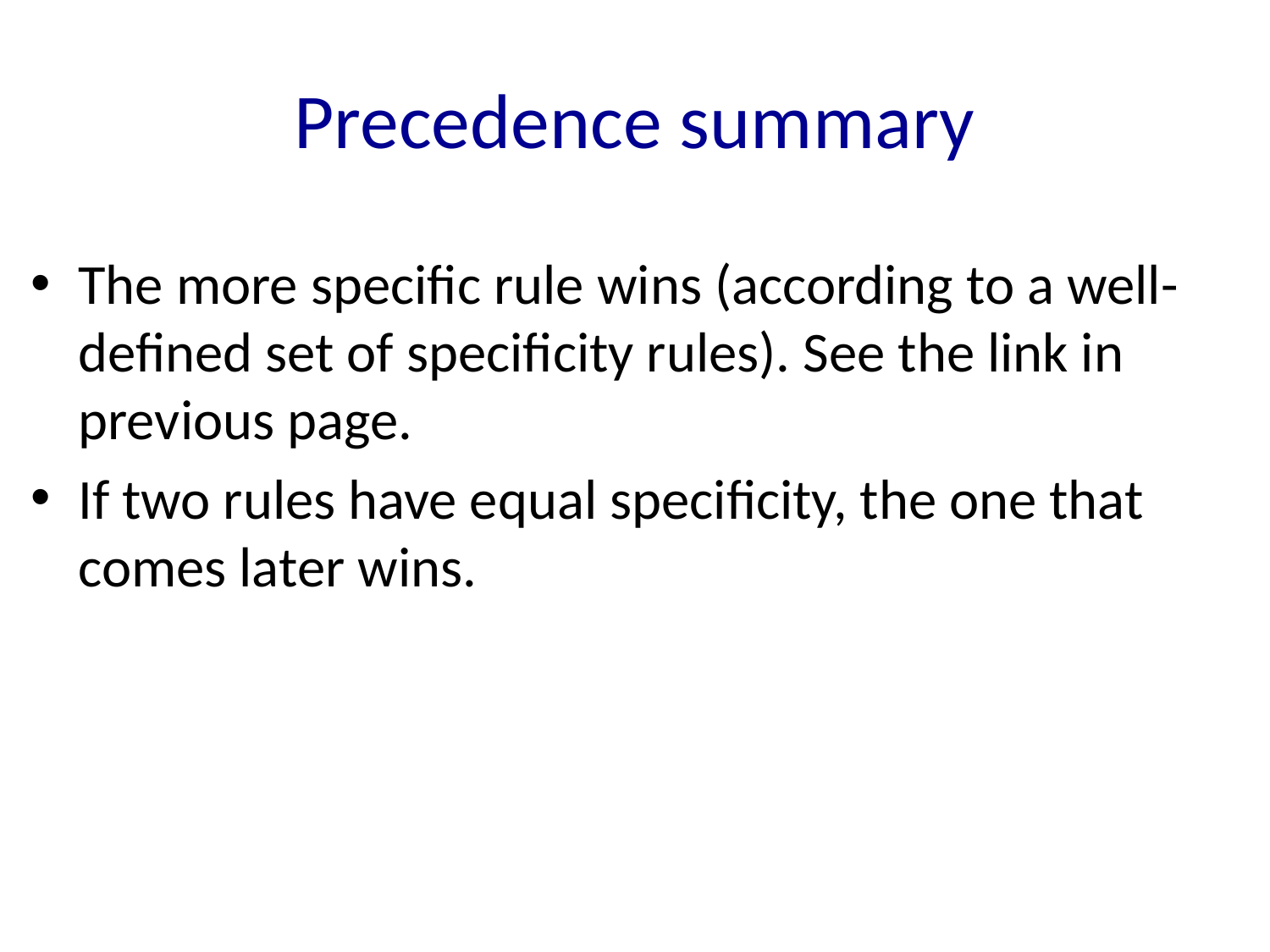

# Precedence summary
The more specific rule wins (according to a well-defined set of specificity rules). See the link in previous page.
If two rules have equal specificity, the one that comes later wins.